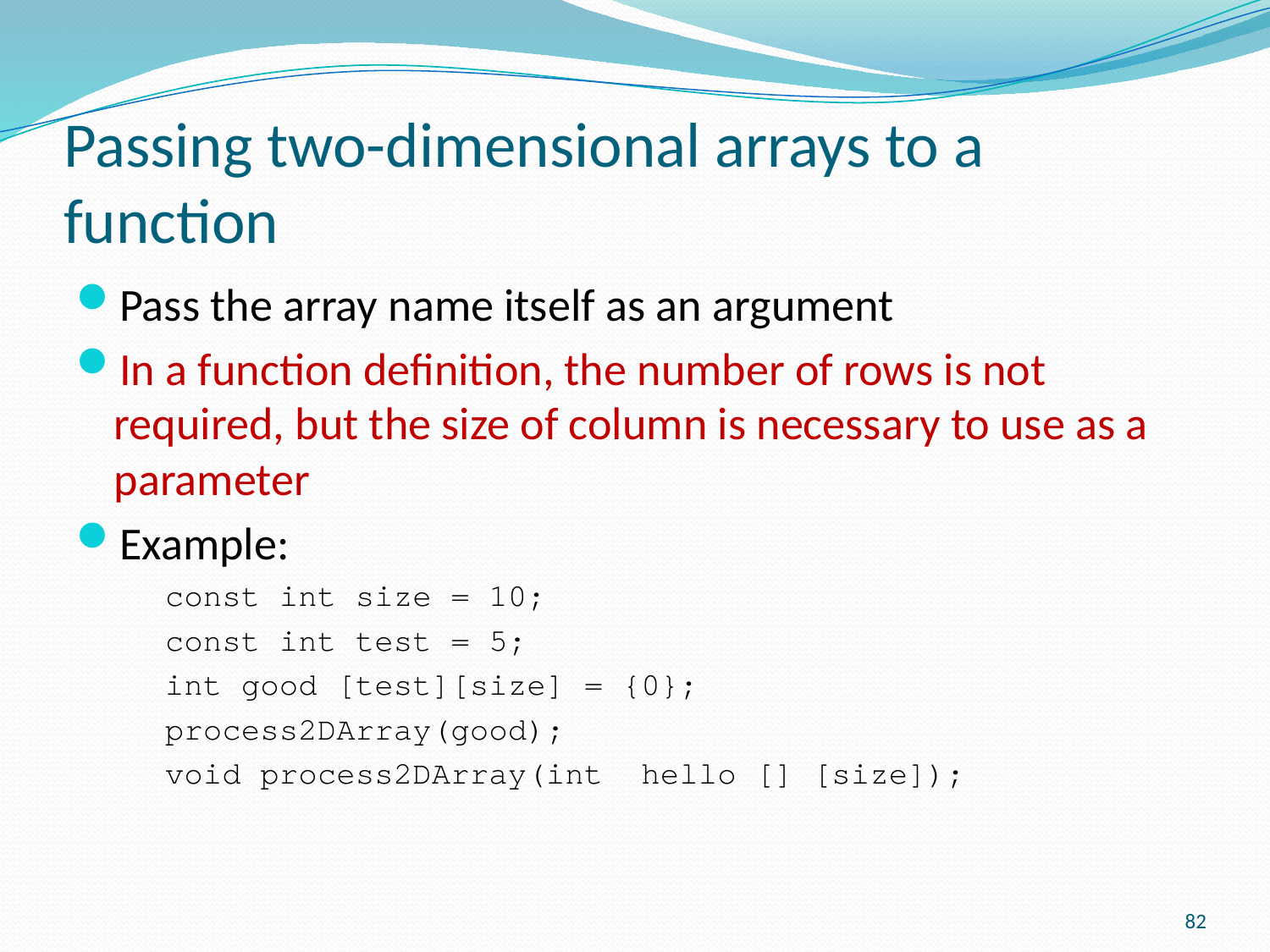

# Passing two-dimensional arrays to a function
Pass the array name itself as an argument
In a function definition, the number of rows is not required, but the size of column is necessary to use as a parameter
Example:
	const int size = 10;
	const int test = 5;
	int good [test][size] = {0};
	process2DArray(good);
	void process2DArray(int  hello [] [size]);
82